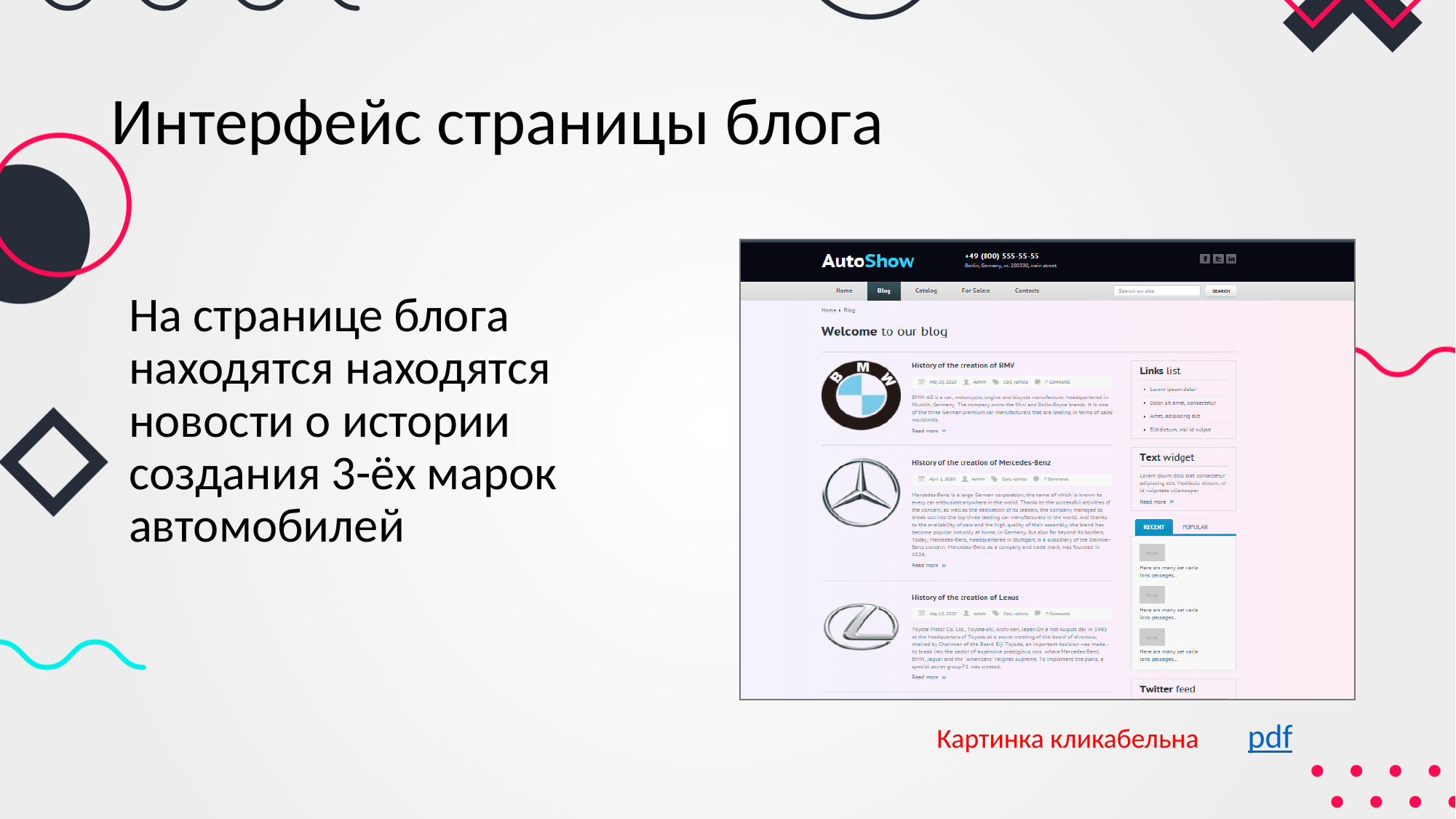

# Интерфейс страницы блога

На странице блога находятся находятся новости о истории создания 3-ёх марок автомобилей
pdf
Картинка кликабельна